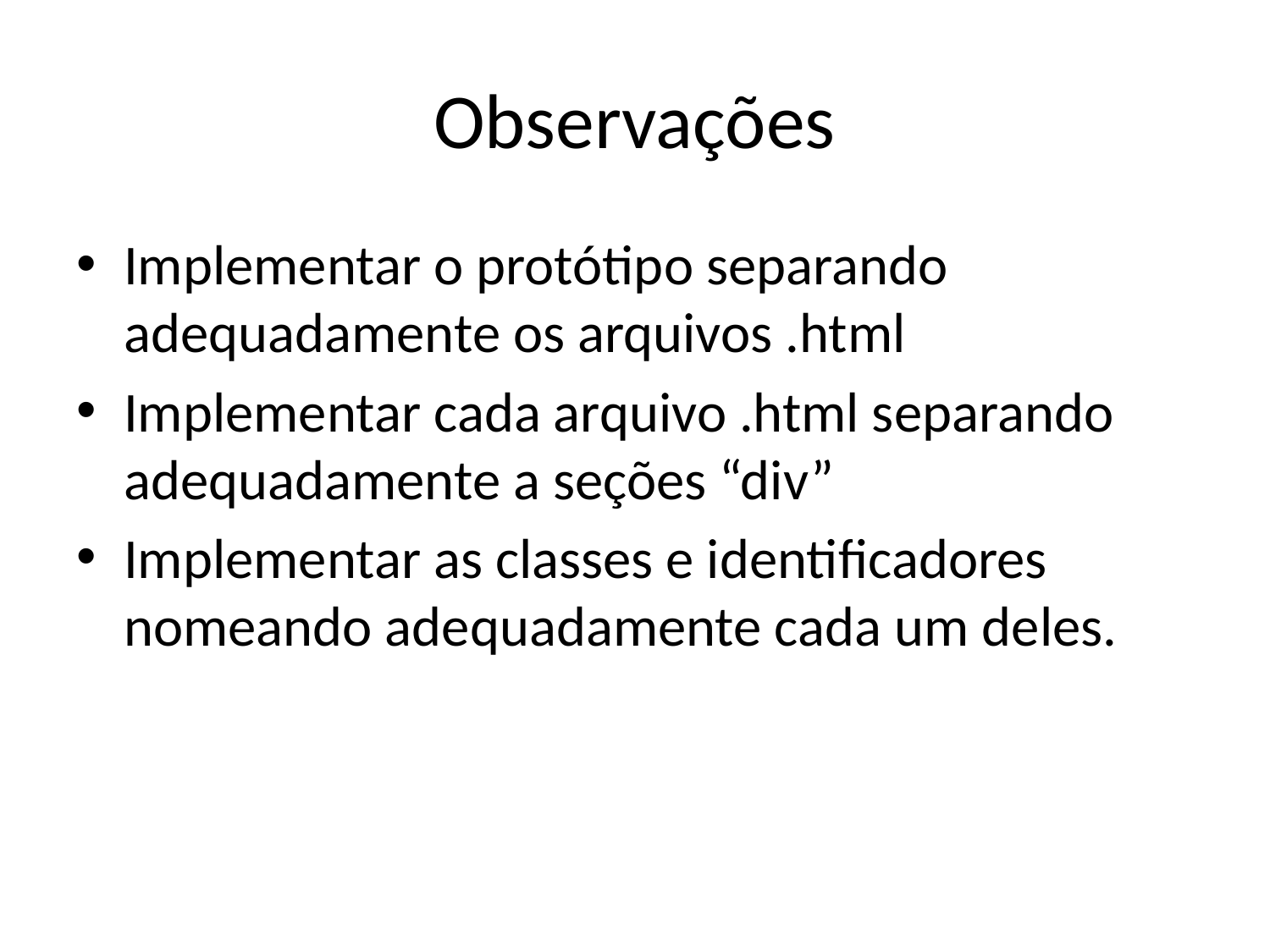

# Observações
Implementar o protótipo separando adequadamente os arquivos .html
Implementar cada arquivo .html separando adequadamente a seções “div”
Implementar as classes e identificadores nomeando adequadamente cada um deles.